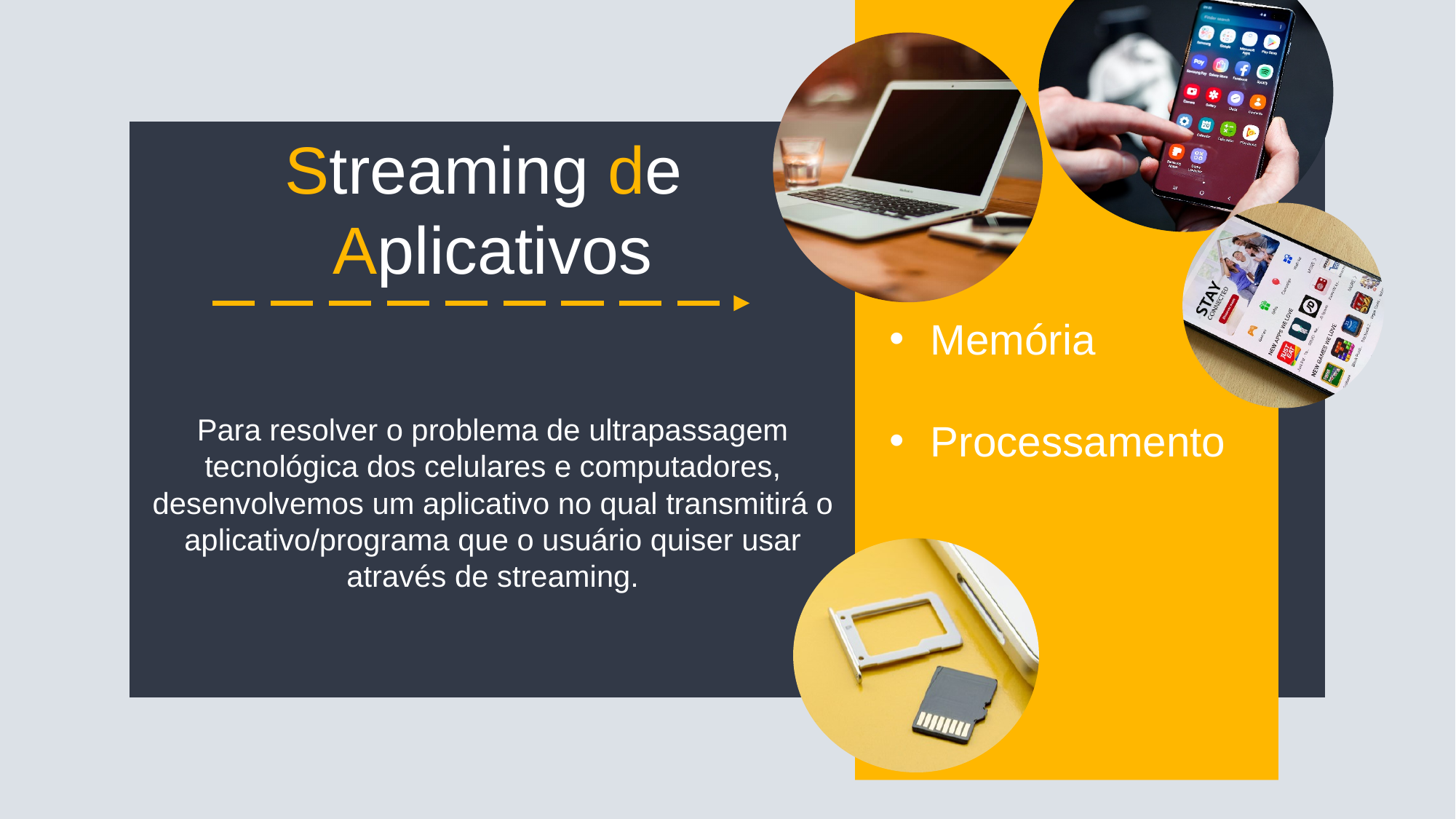

Streaming de
Aplicativos

Memória

Processamento
Para resolver o problema de ultrapassagem tecnológica dos celulares e computadores, desenvolvemos um aplicativo no qual transmitirá o aplicativo/programa que o usuário quiser usar através de streaming.